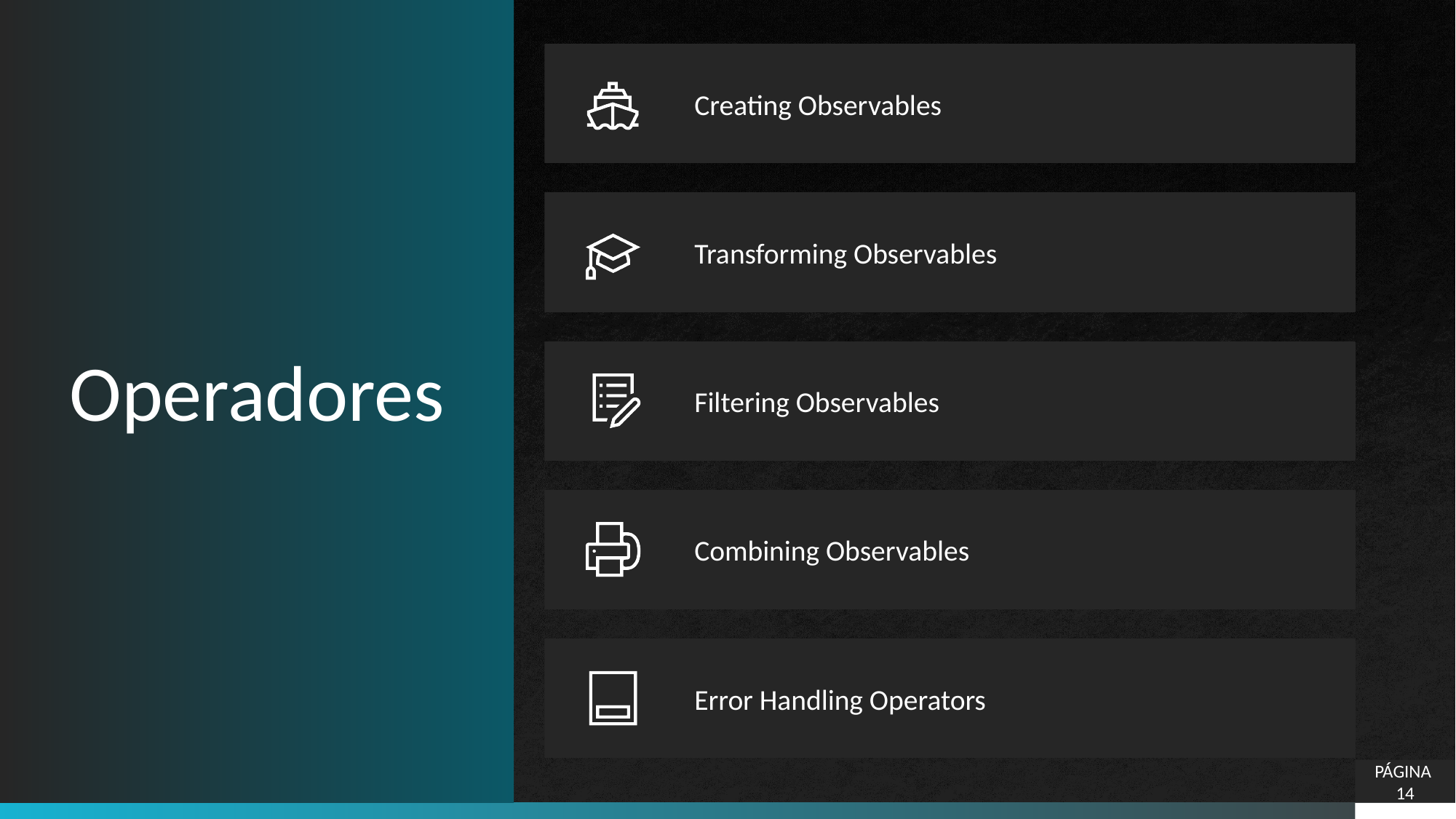

# Operadores

Creating Observables

Transforming Observables

Filtering Observables

Combining Observables

Error Handling Operators

PÁGINA 14